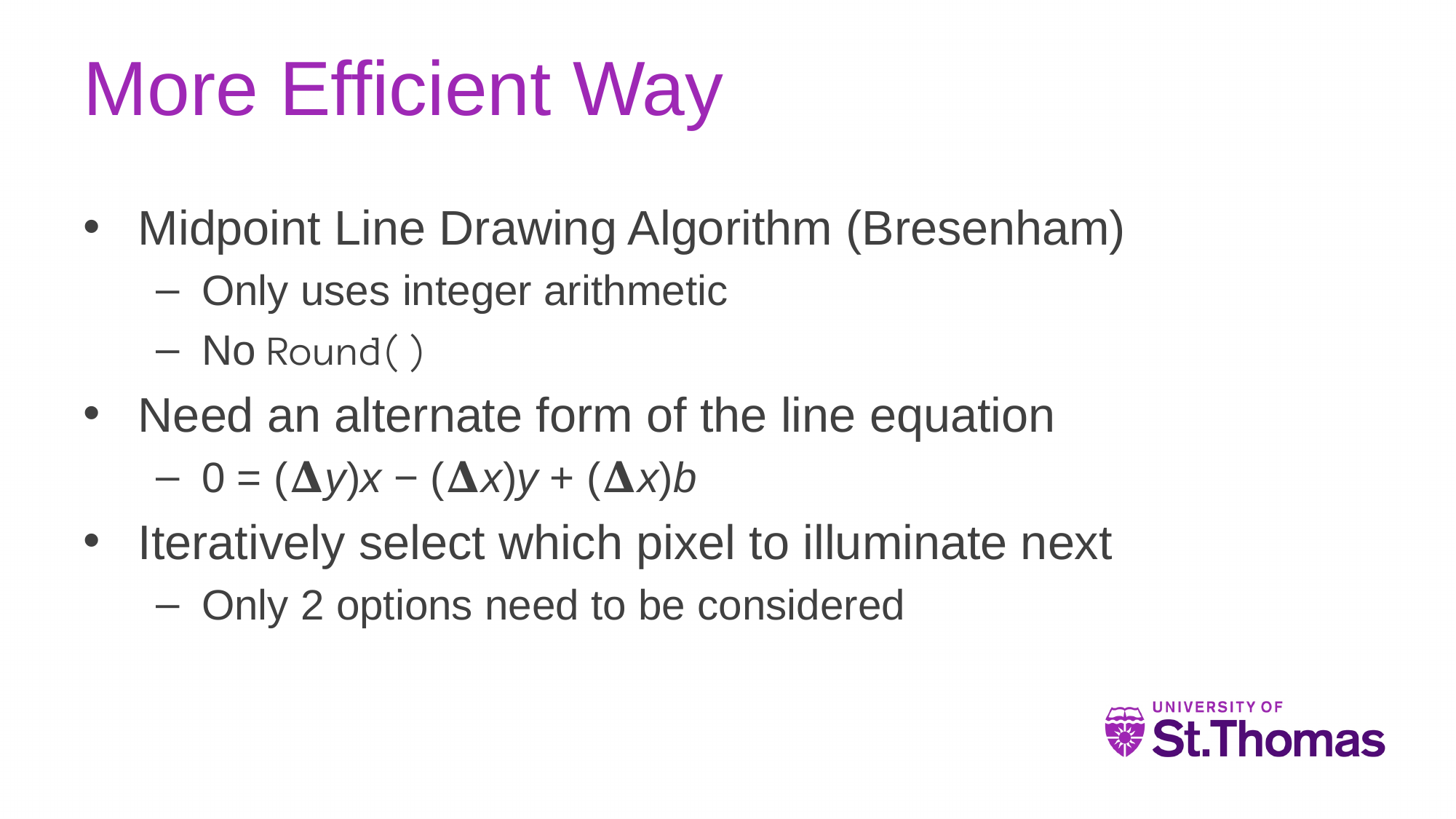

# More Efficient Way
Midpoint Line Drawing Algorithm (Bresenham)
Only uses integer arithmetic
No Round()
Need an alternate form of the line equation
0 = (𝚫y)x − (𝚫x)y + (𝚫x)b
Iteratively select which pixel to illuminate next
Only 2 options need to be considered